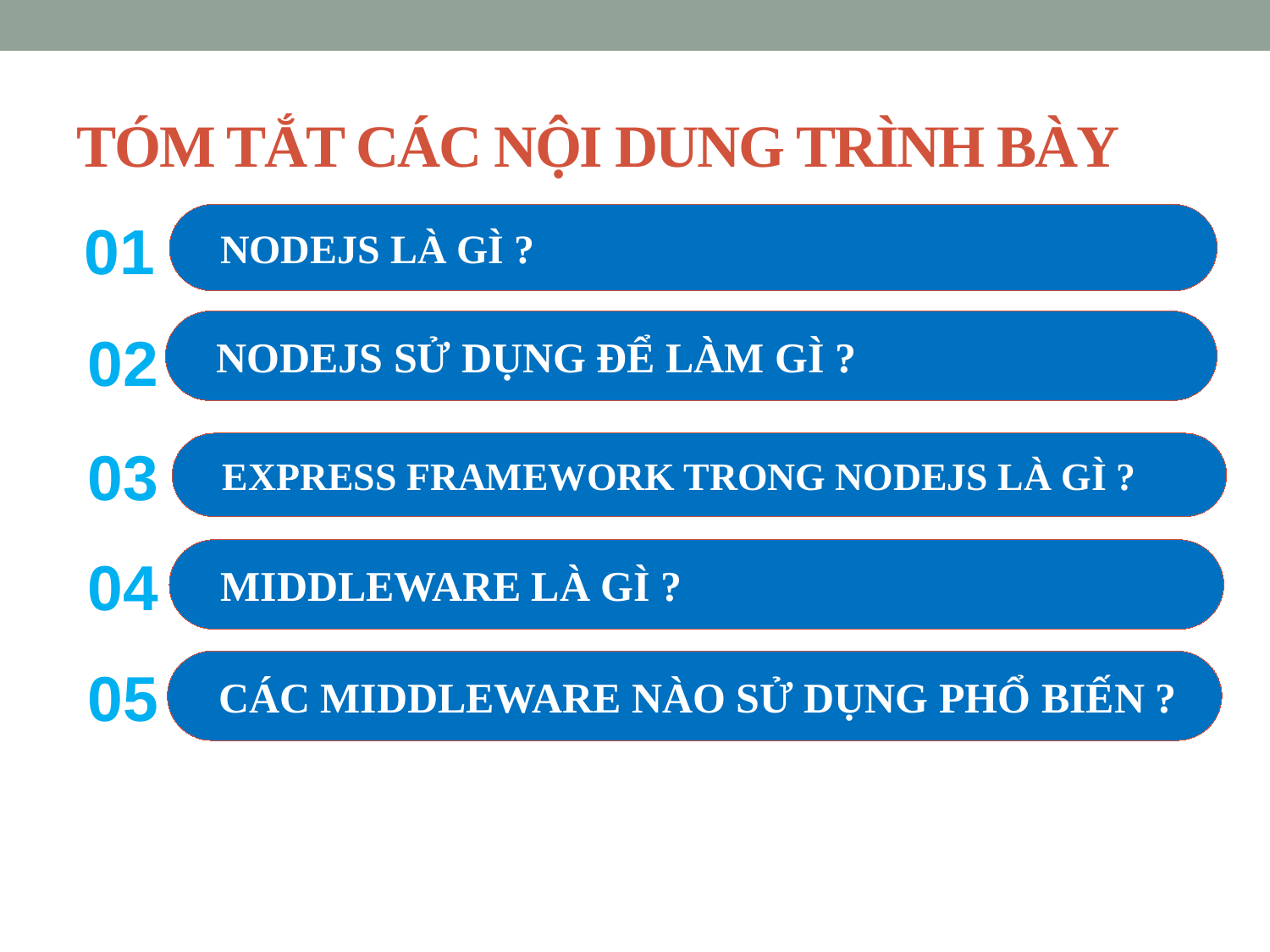

# TÓM TẮT CÁC NỘI DUNG TRÌNH BÀY

NODEJS LÀ GÌ ?
01
NODEJS SỬ DỤNG ĐỂ LÀM GÌ ?
02
03
EXPRESS FRAMEWORK TRONG NODEJS LÀ GÌ ?
MIDDLEWARE LÀ GÌ ?
04
05
CÁC MIDDLEWARE NÀO SỬ DỤNG PHỔ BIẾN ?